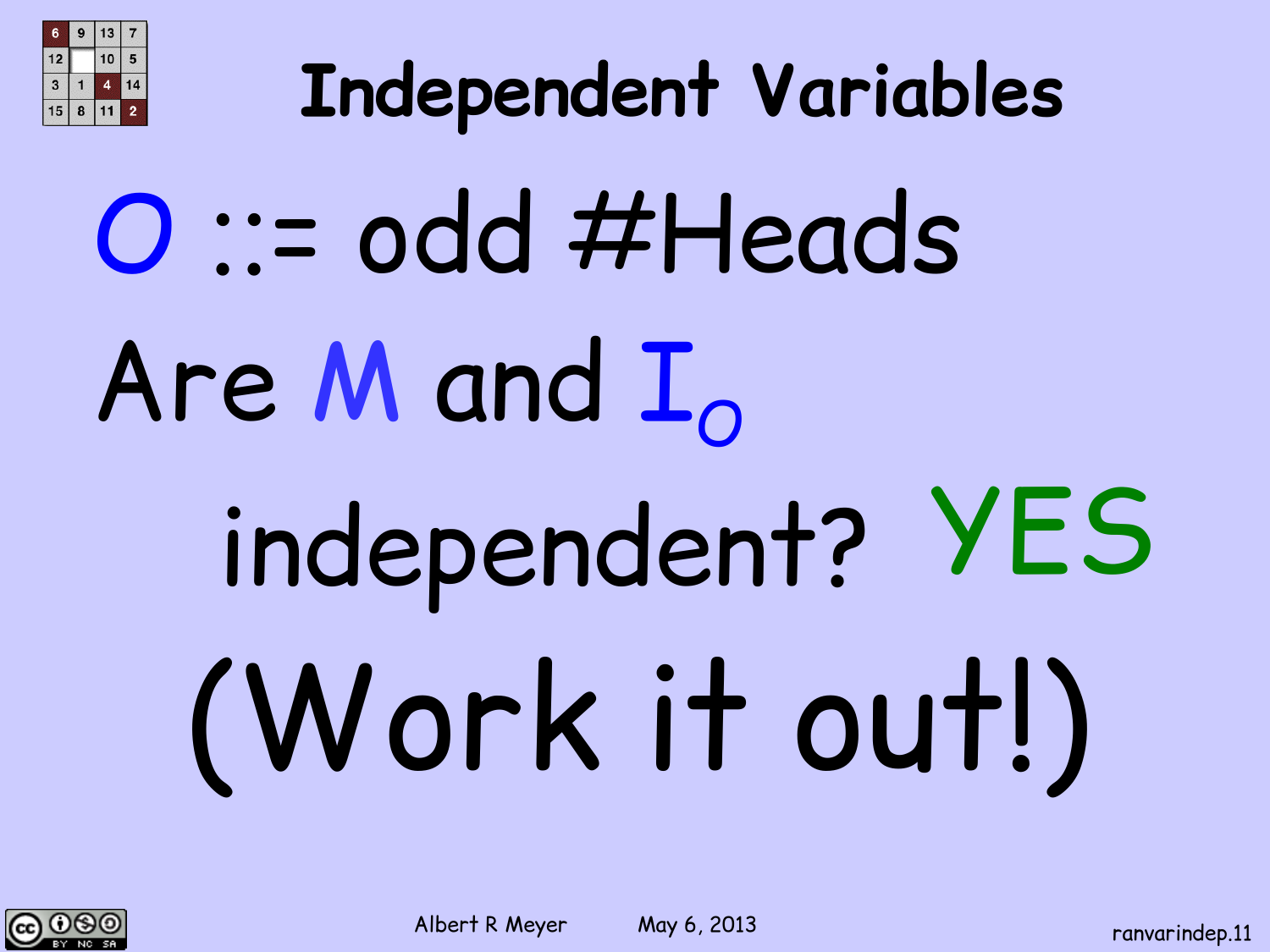

Independent Variables
O ::= odd #Heads
Are M and IO
    independent?
YES
(Work it out!)
ranvarindep.11